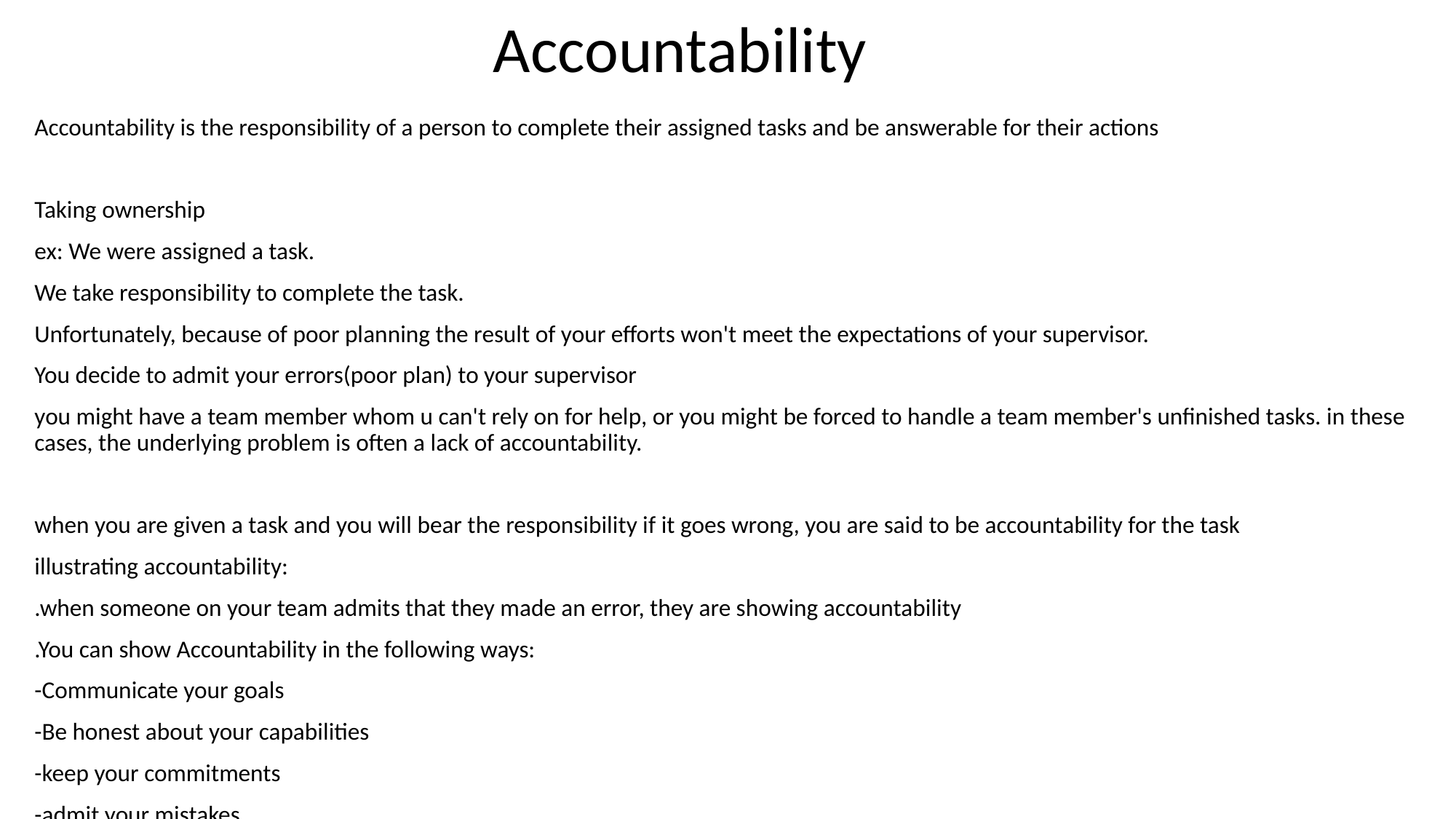

# Accountability
Accountability is the responsibility of a person to complete their assigned tasks and be answerable for their actions

Taking ownership
ex: We were assigned a task.
We take responsibility to complete the task.
Unfortunately, because of poor planning the result of your efforts won't meet the expectations of your supervisor.
You decide to admit your errors(poor plan) to your supervisor
you might have a team member whom u can't rely on for help, or you might be forced to handle a team member's unfinished tasks. in these cases, the underlying problem is often a lack of accountability.

when you are given a task and you will bear the responsibility if it goes wrong, you are said to be accountability for the task
illustrating accountability:
.when someone on your team admits that they made an error, they are showing accountability
.You can show Accountability in the following ways:
-Communicate your goals
-Be honest about your capabilities
-keep your commitments
-admit your mistakes